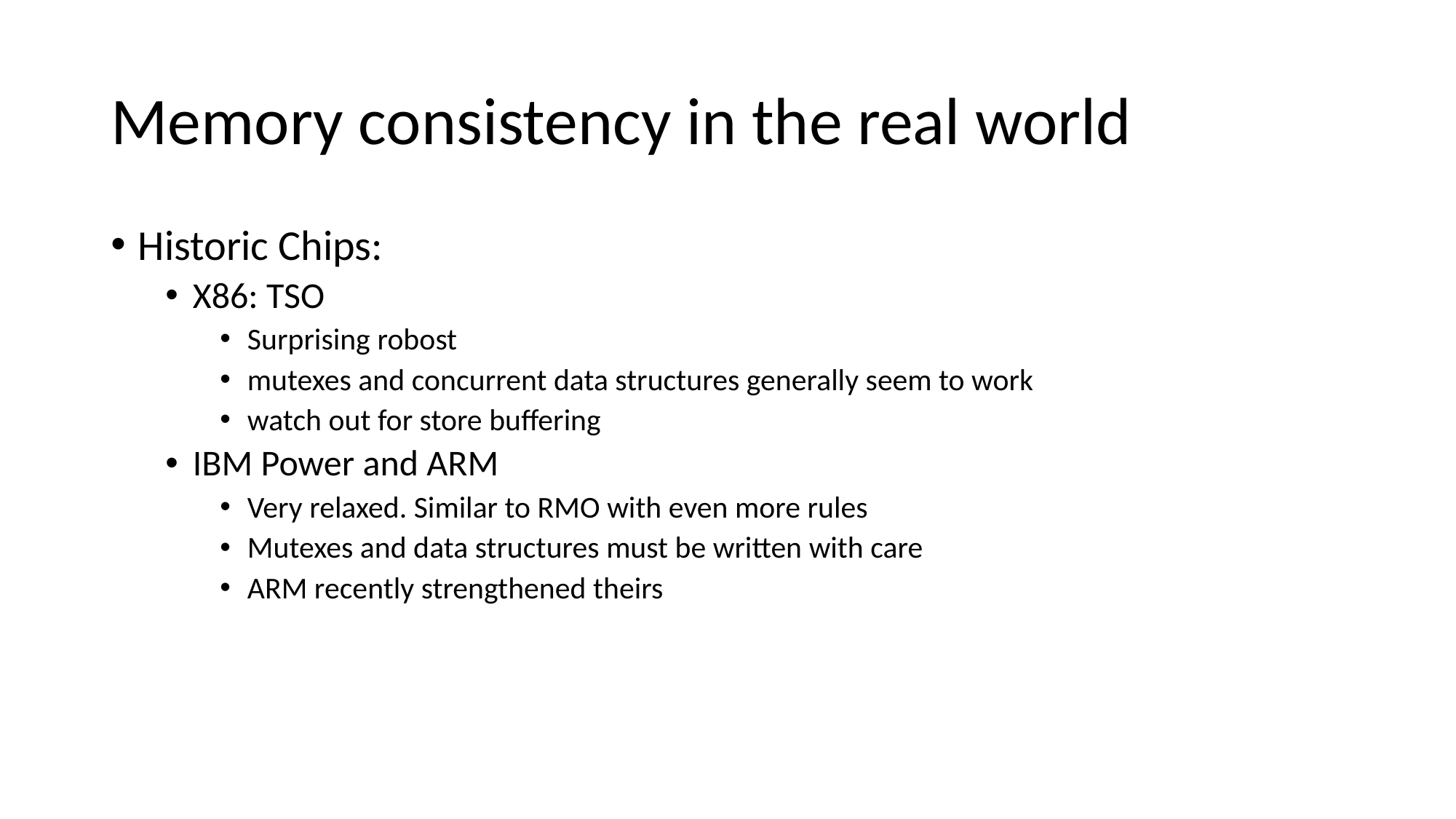

# Memory consistency in the real world

Historic Chips:
X86: TSO
Surprising robost
mutexes and concurrent data structures generally seem to work
watch out for store buffering
IBM Power and ARM
Very relaxed. Similar to RMO with even more rules
Mutexes and data structures must be written with care
ARM recently strengthened theirs